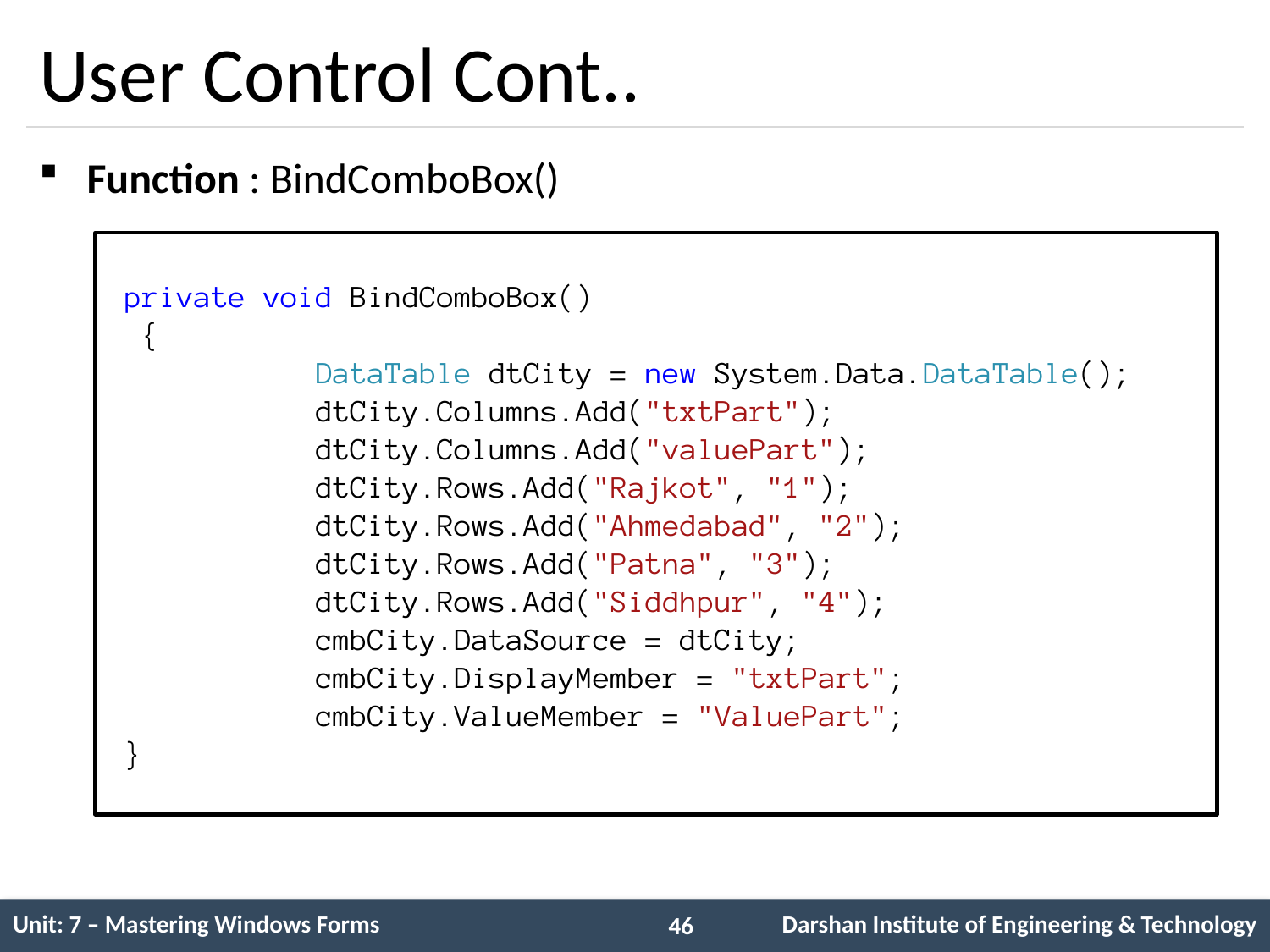

# User Control Cont..
Function : BindComboBox()

 private void BindComboBox()
  {
            DataTable dtCity = new System.Data.DataTable();
            dtCity.Columns.Add("txtPart");
            dtCity.Columns.Add("valuePart");
            dtCity.Rows.Add("Rajkot", "1");
            dtCity.Rows.Add("Ahmedabad", "2");
            dtCity.Rows.Add("Patna", "3");
            dtCity.Rows.Add("Siddhpur", "4");
            cmbCity.DataSource = dtCity;
            cmbCity.DisplayMember = "txtPart";
            cmbCity.ValueMember = "ValuePart";
 }